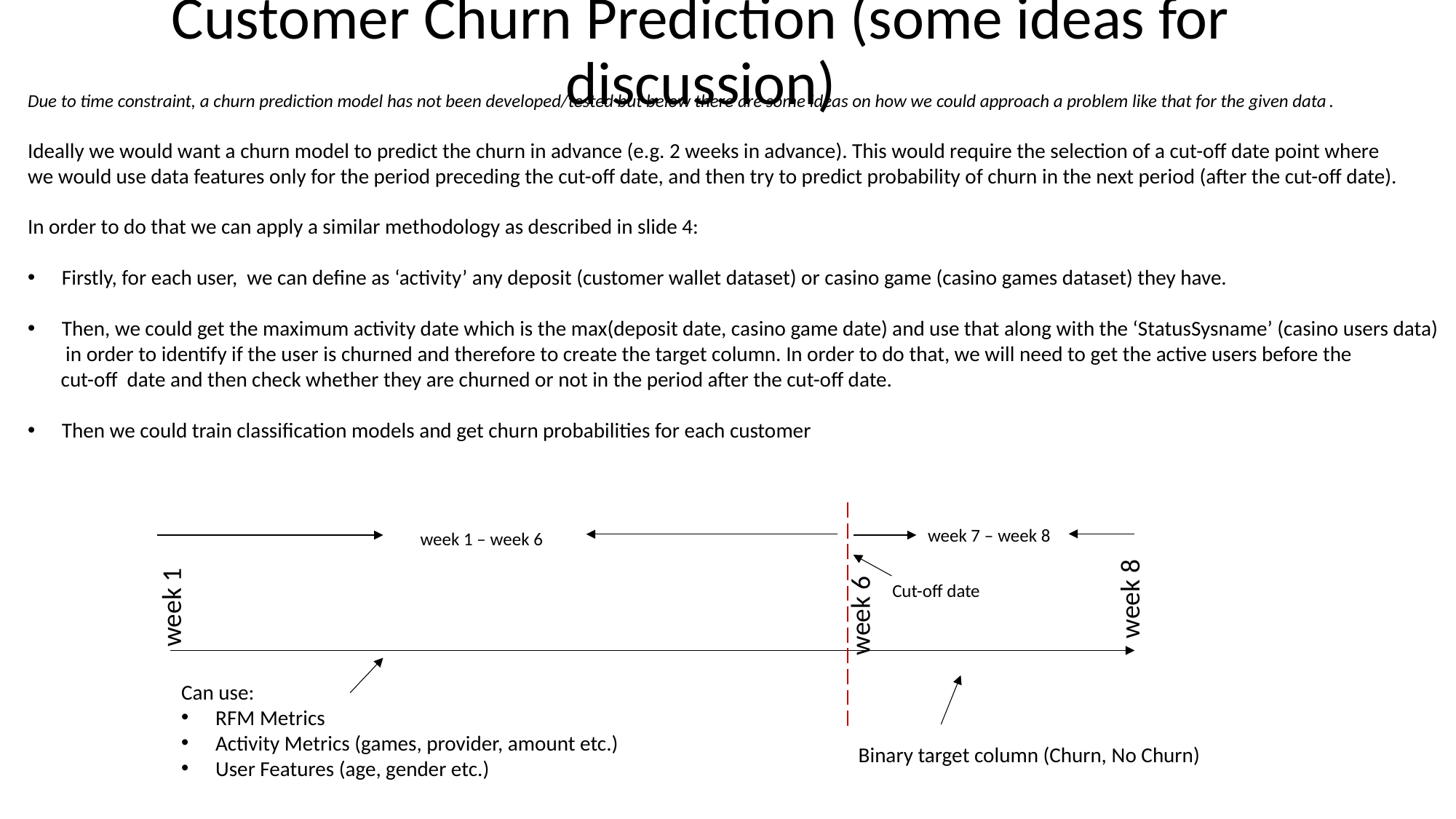

Customer Churn Prediction (some ideas for discussion)
Due to time constraint, a churn prediction model has not been developed/tested but below there are some ideas on how we could approach a problem like that for the given data.

Ideally we would want a churn model to predict the churn in advance (e.g. 2 weeks in advance). This would require the selection of a cut-off date point where
we would use data features only for the period preceding the cut-off date, and then try to predict probability of churn in the next period (after the cut-off date).

In order to do that we can apply a similar methodology as described in slide 4:

Firstly, for each user,  we can define as ‘activity’ any deposit (customer wallet dataset) or casino game (casino games dataset) they have.

Then, we could get the maximum activity date which is the max(deposit date, casino game date) and use that along with the ‘StatusSysname’ (casino users data)
        in order to identify if the user is churned and therefore to create the target column. In order to do that, we will need to get the active users before the
       cut-off  date and then check whether they are churned or not in the period after the cut-off date.

Then we could train classification models and get churn probabilities for each customer

  week 7 – week 8
  week 1 – week 6
  Cut-off date
  week 8
  week 1
  week 6
Can use:
RFM Metrics
Activity Metrics (games, provider, amount etc.)
User Features (age, gender etc.)
Binary target column (Churn, No Churn)